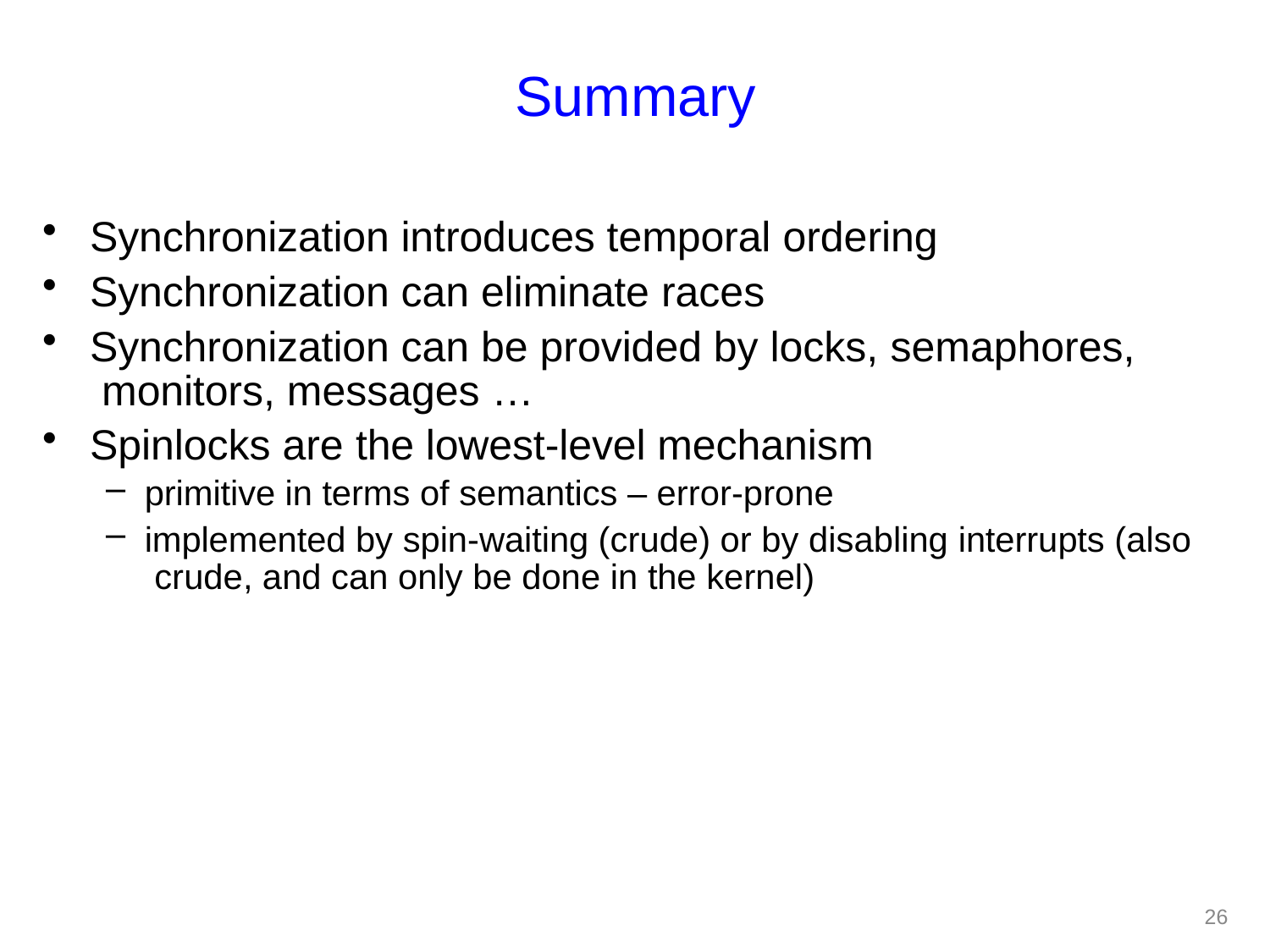

# Summary
Synchronization introduces temporal ordering
Synchronization can eliminate races
Synchronization can be provided by locks, semaphores,  monitors, messages …
Spinlocks are the lowest-level mechanism
primitive in terms of semantics – error-prone
implemented by spin-waiting (crude) or by disabling interrupts (also  crude, and can only be done in the kernel)
26